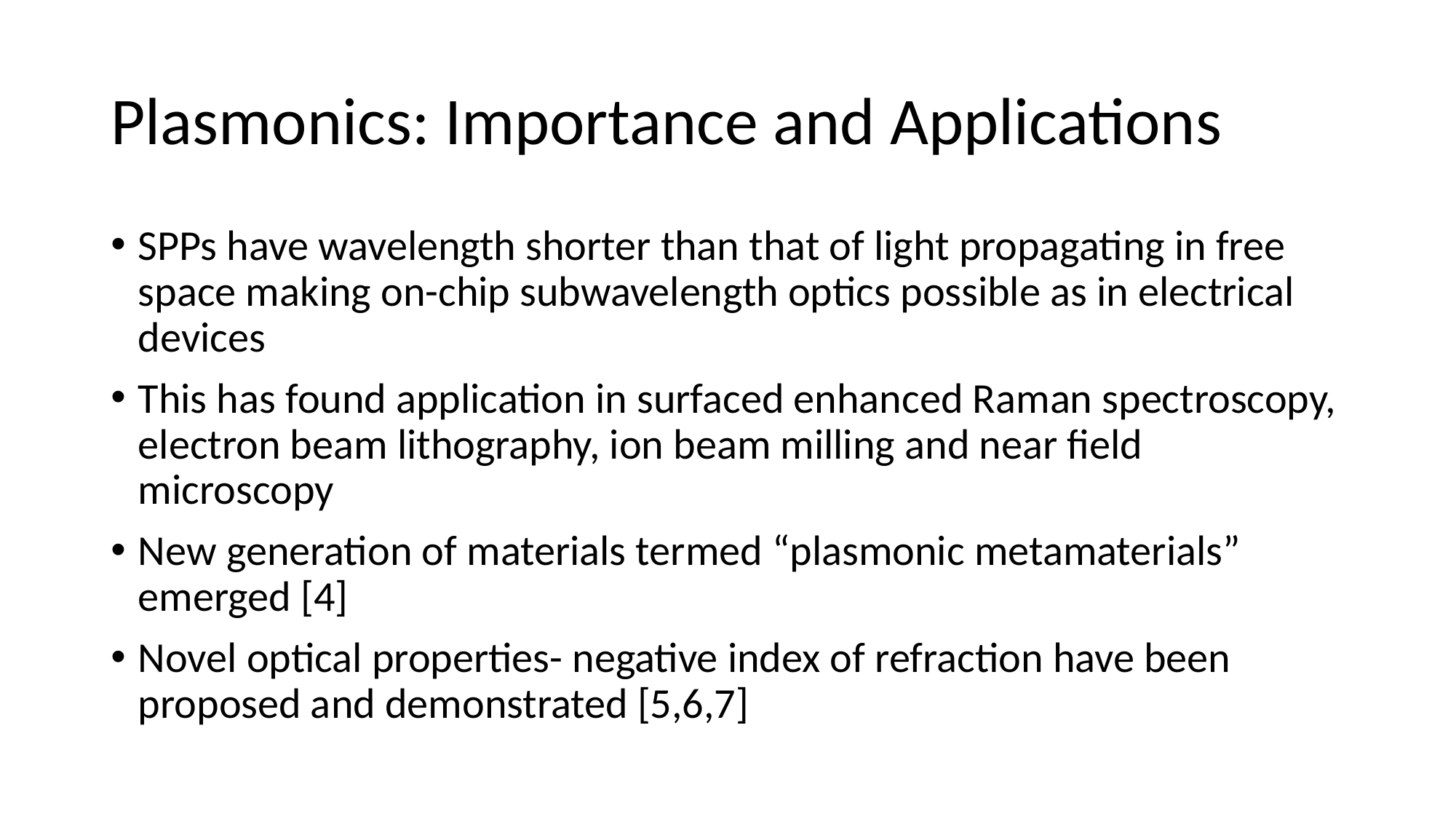

# Plasmonics: Importance and Applications
SPPs have wavelength shorter than that of light propagating in free space making on-chip subwavelength optics possible as in electrical devices
This has found application in surfaced enhanced Raman spectroscopy, electron beam lithography, ion beam milling and near field microscopy
New generation of materials termed “plasmonic metamaterials” emerged [4]
Novel optical properties- negative index of refraction have been proposed and demonstrated [5,6,7]